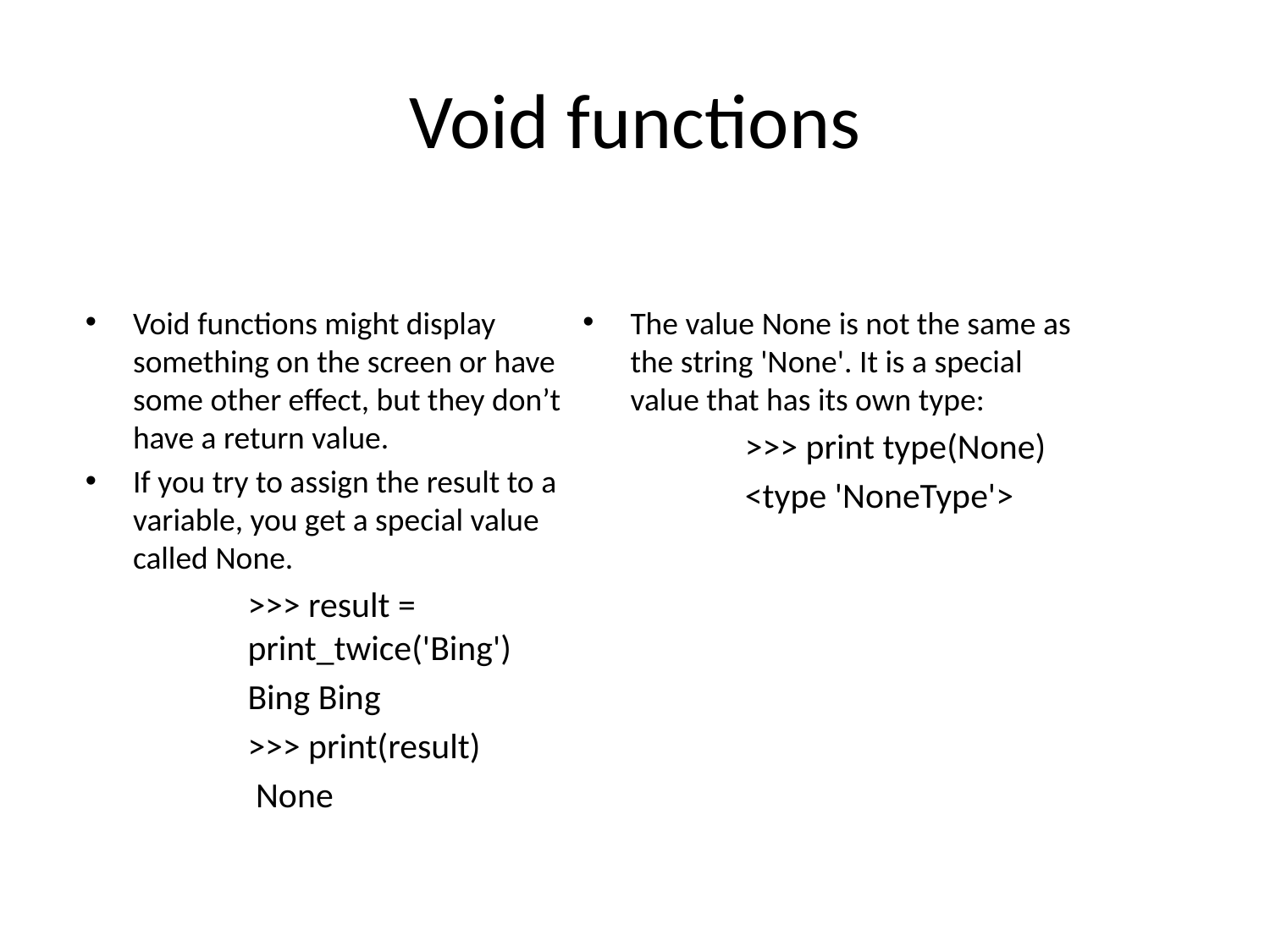

# Void functions
Void functions might display something on the screen or have some other effect, but they don’t have a return value.
If you try to assign the result to a variable, you get a special value called None.
>>> result = print_twice('Bing')
Bing Bing
>>> print(result)
 None
The value None is not the same as the string 'None'. It is a special value that has its own type:
>>> print type(None)
<type 'NoneType'>